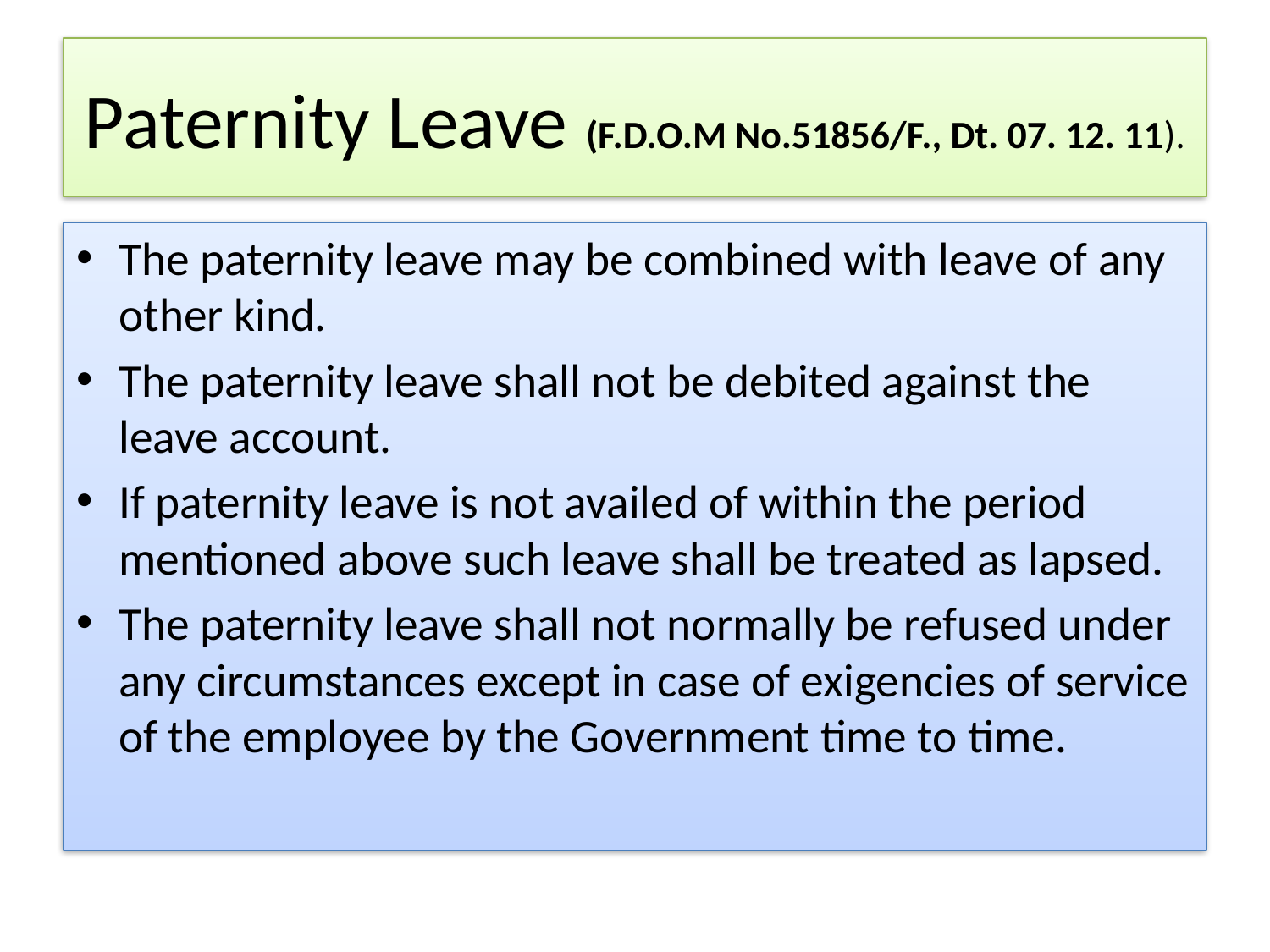

# Paternity Leave (F.D.O.M No.51856/F., Dt. 07. 12. 11).
The paternity leave may be combined with leave of any other kind.
The paternity leave shall not be debited against the leave account.
If paternity leave is not availed of within the period mentioned above such leave shall be treated as lapsed.
The paternity leave shall not normally be refused under any circumstances except in case of exigencies of service of the employee by the Government time to time.